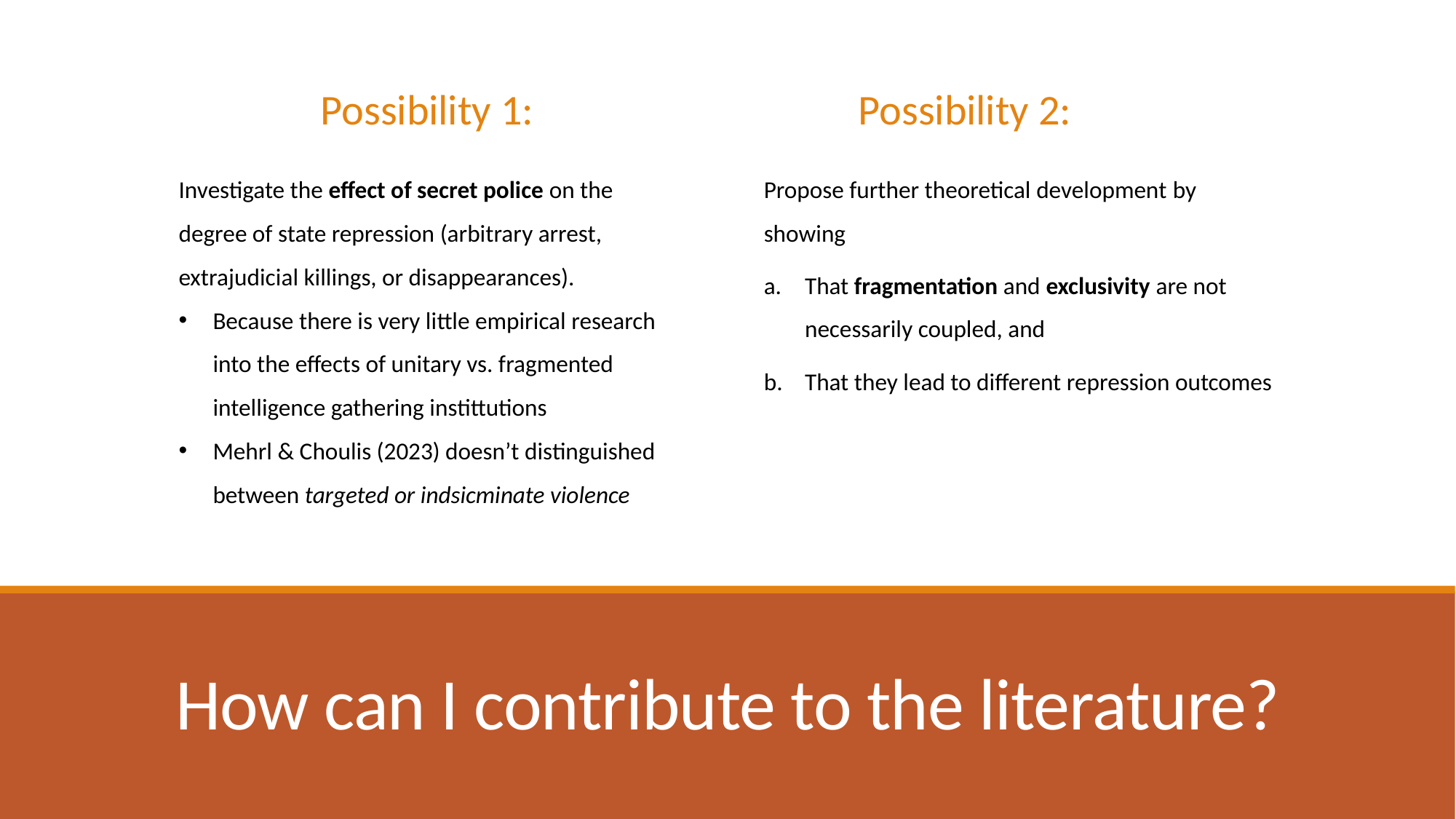

Possibility 1:
Possibility 2:
Investigate the effect of secret police on the degree of state repression (arbitrary arrest, extrajudicial killings, or disappearances).
Because there is very little empirical research into the effects of unitary vs. fragmented intelligence gathering instittutions
Mehrl & Choulis (2023) doesn’t distinguished between targeted or indsicminate violence
Propose further theoretical development by showing
That fragmentation and exclusivity are not necessarily coupled, and
That they lead to different repression outcomes

# How can I contribute to the literature?